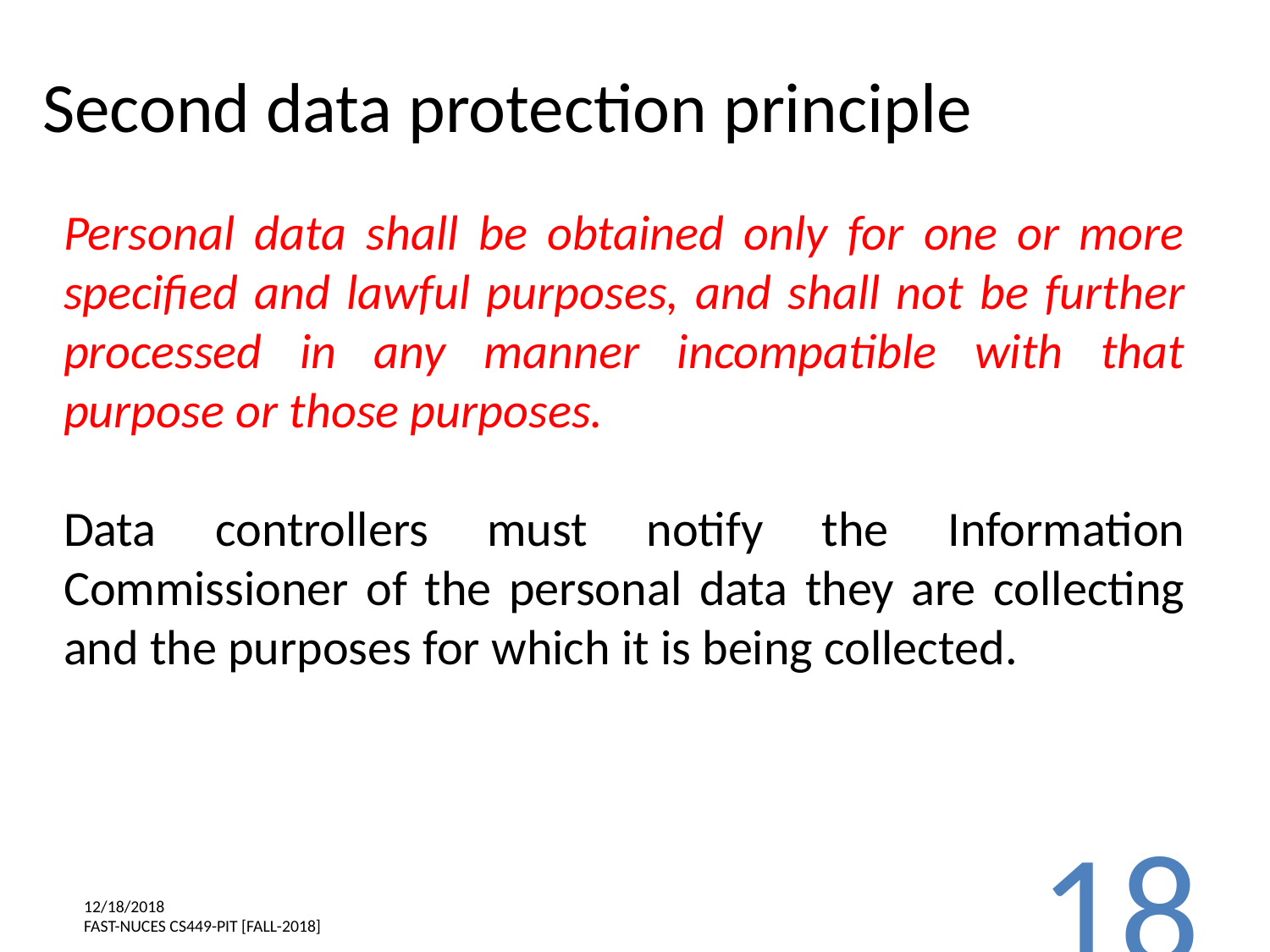

Second data protection principle

Personal data shall be obtained only for one or more specified and lawful purposes, and shall not be further processed in any manner incompatible with that purpose or those purposes.

Data controllers must notify the Information Commissioner of the personal data they are collecting and the purposes for which it is being collected.

18
12/18/2018
FAST-NUCES CS449-PIT [Fall-2018]